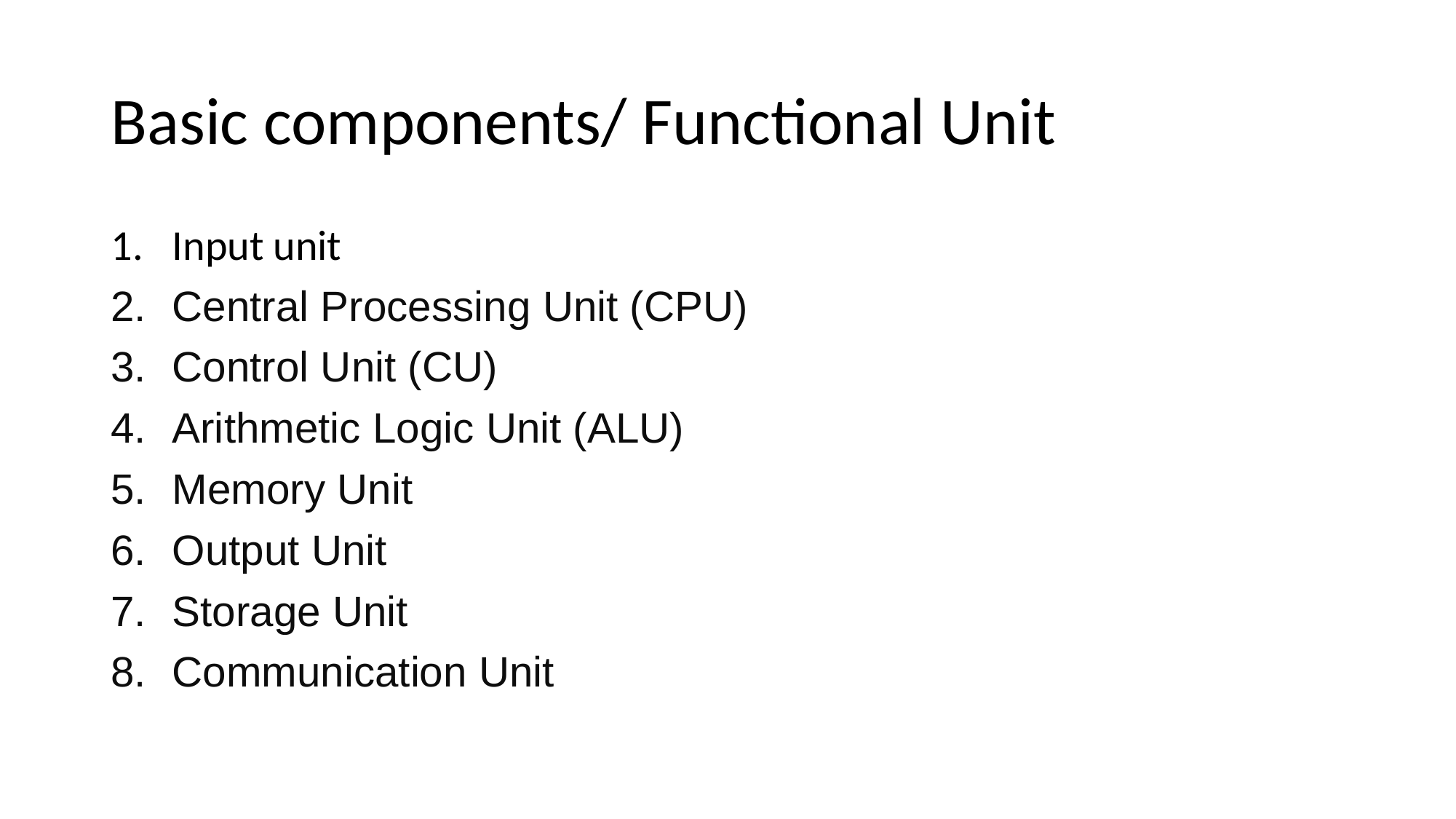

# Basic components/ Functional Unit
Input unit
Central Processing Unit (CPU)
Control Unit (CU)
Arithmetic Logic Unit (ALU)
Memory Unit
Output Unit
Storage Unit
Communication Unit